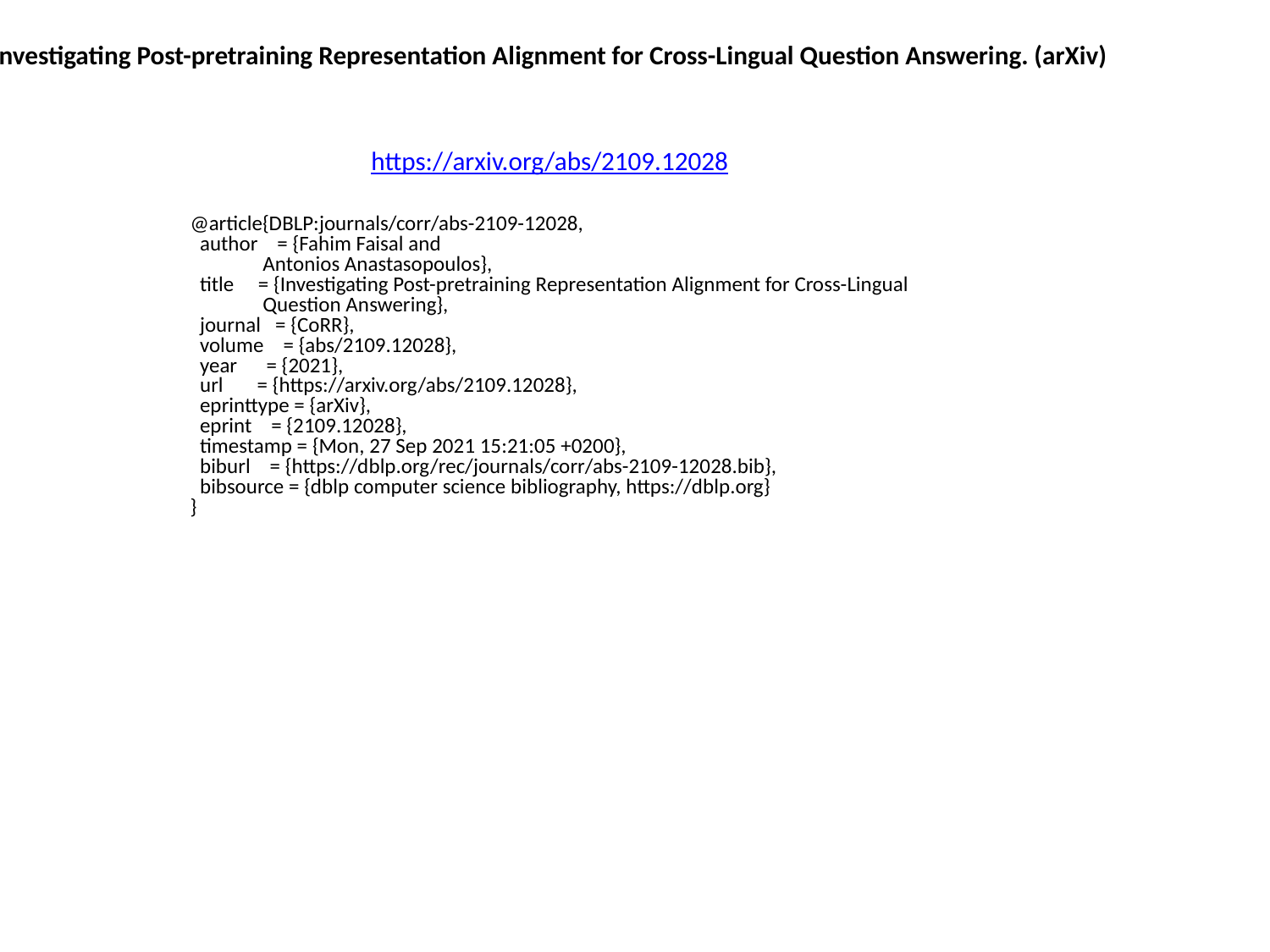

Investigating Post-pretraining Representation Alignment for Cross-Lingual Question Answering. (arXiv)

https://arxiv.org/abs/2109.12028

@article{DBLP:journals/corr/abs-2109-12028,
  author    = {Fahim Faisal and
               Antonios Anastasopoulos},
  title     = {Investigating Post-pretraining Representation Alignment for Cross-Lingual
               Question Answering},
  journal   = {CoRR},
  volume    = {abs/2109.12028},
  year      = {2021},
  url       = {https://arxiv.org/abs/2109.12028},
  eprinttype = {arXiv},
  eprint    = {2109.12028},
  timestamp = {Mon, 27 Sep 2021 15:21:05 +0200},
  biburl    = {https://dblp.org/rec/journals/corr/abs-2109-12028.bib},
  bibsource = {dblp computer science bibliography, https://dblp.org}
}